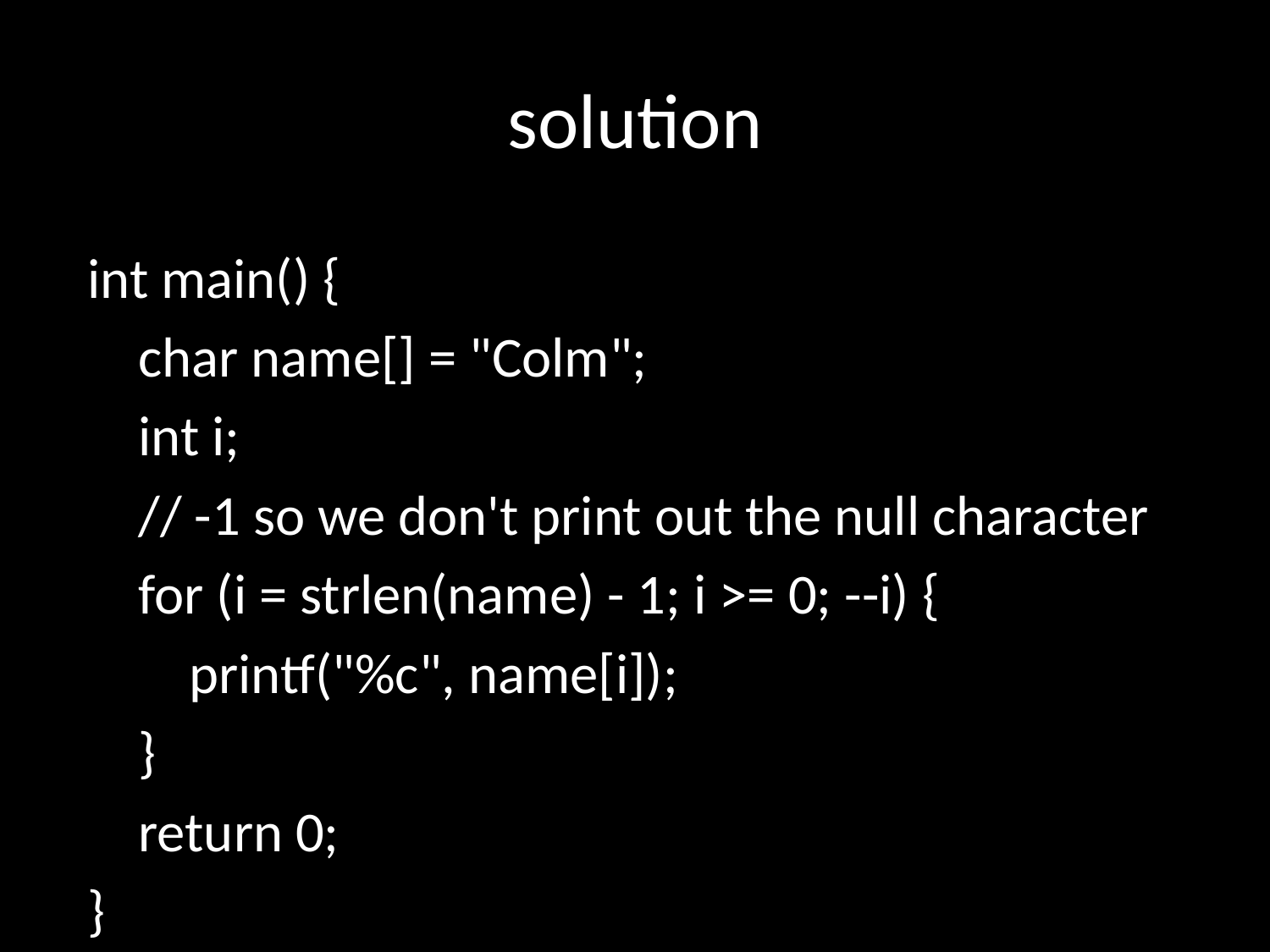

# solution

int main() {
    char name[] = "Colm";
    int i;
    // -1 so we don't print out the null character
    for (i = strlen(name) - 1; i >= 0; --i) {
        printf("%c", name[i]);
    }
    return 0;
}